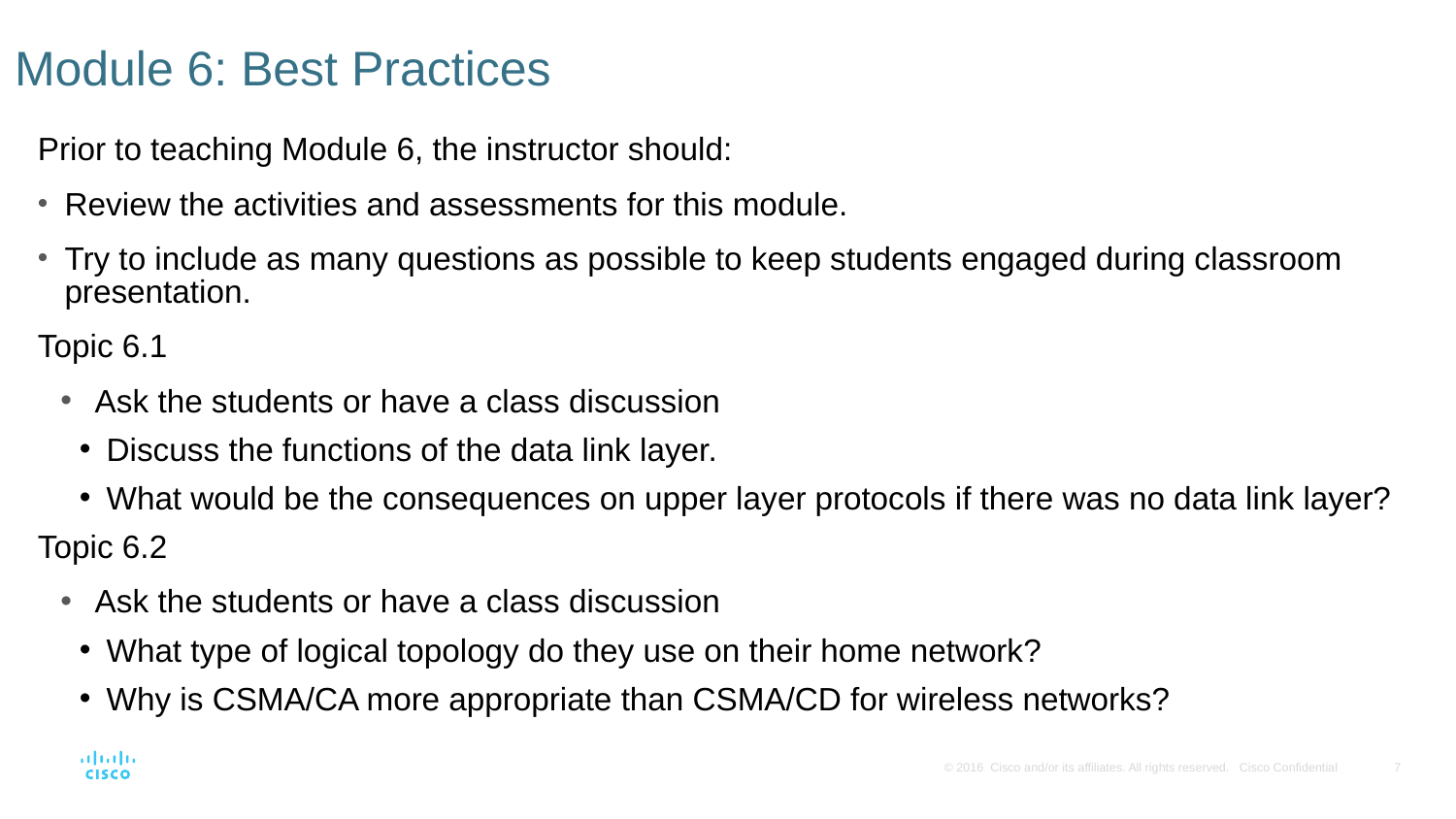

# Module 6: Best Practices
Prior to teaching Module 6, the instructor should:
Review the activities and assessments for this module.
Try to include as many questions as possible to keep students engaged during classroom presentation.
Topic 6.1
Ask the students or have a class discussion
Discuss the functions of the data link layer.
What would be the consequences on upper layer protocols if there was no data link layer?
Topic 6.2
Ask the students or have a class discussion
What type of logical topology do they use on their home network?
Why is CSMA/CA more appropriate than CSMA/CD for wireless networks?